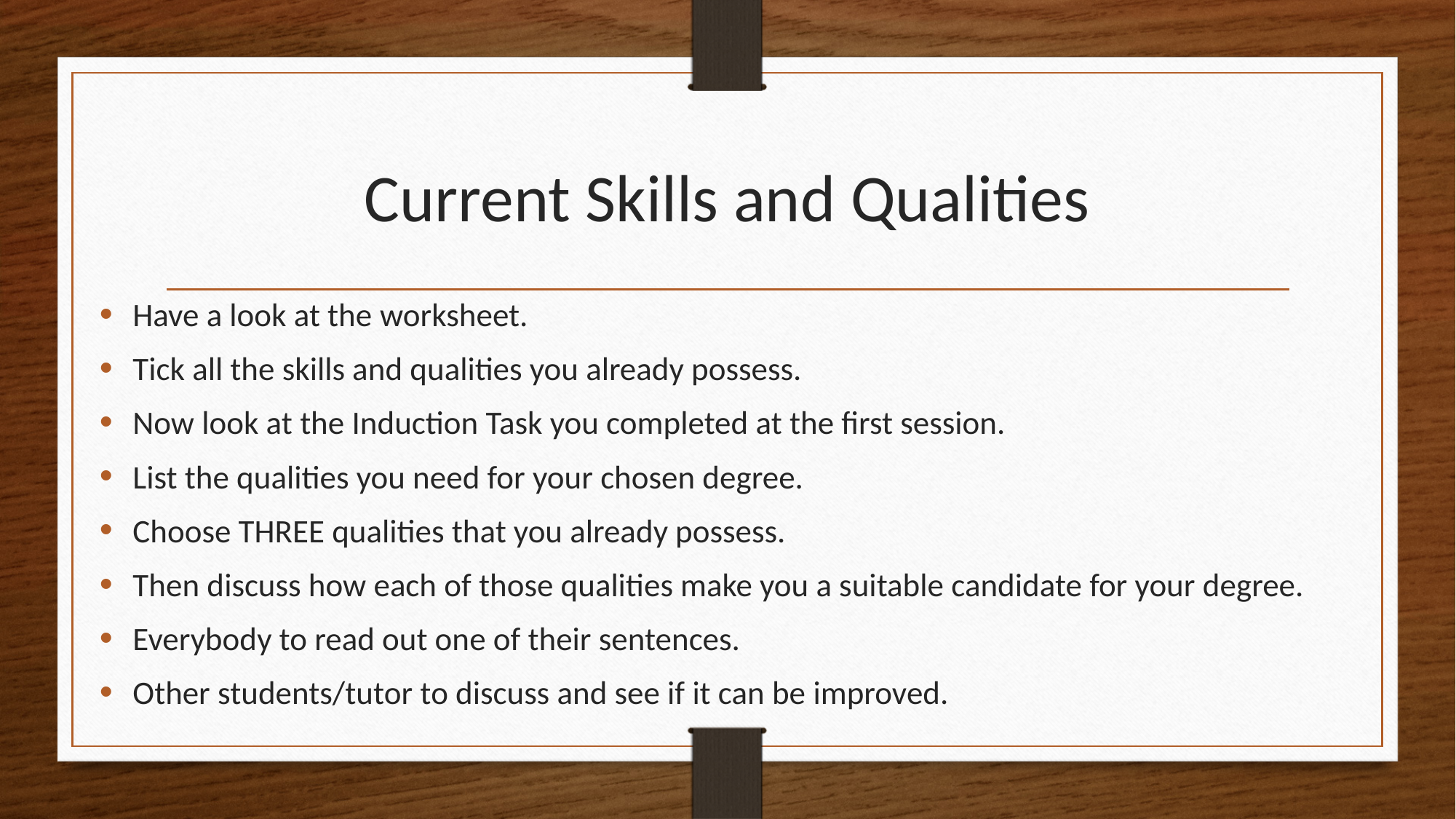

# Current Skills and Qualities
Have a look at the worksheet.
Tick all the skills and qualities you already possess.
Now look at the Induction Task you completed at the first session.
List the qualities you need for your chosen degree.
Choose THREE qualities that you already possess.
Then discuss how each of those qualities make you a suitable candidate for your degree.
Everybody to read out one of their sentences.
Other students/tutor to discuss and see if it can be improved.